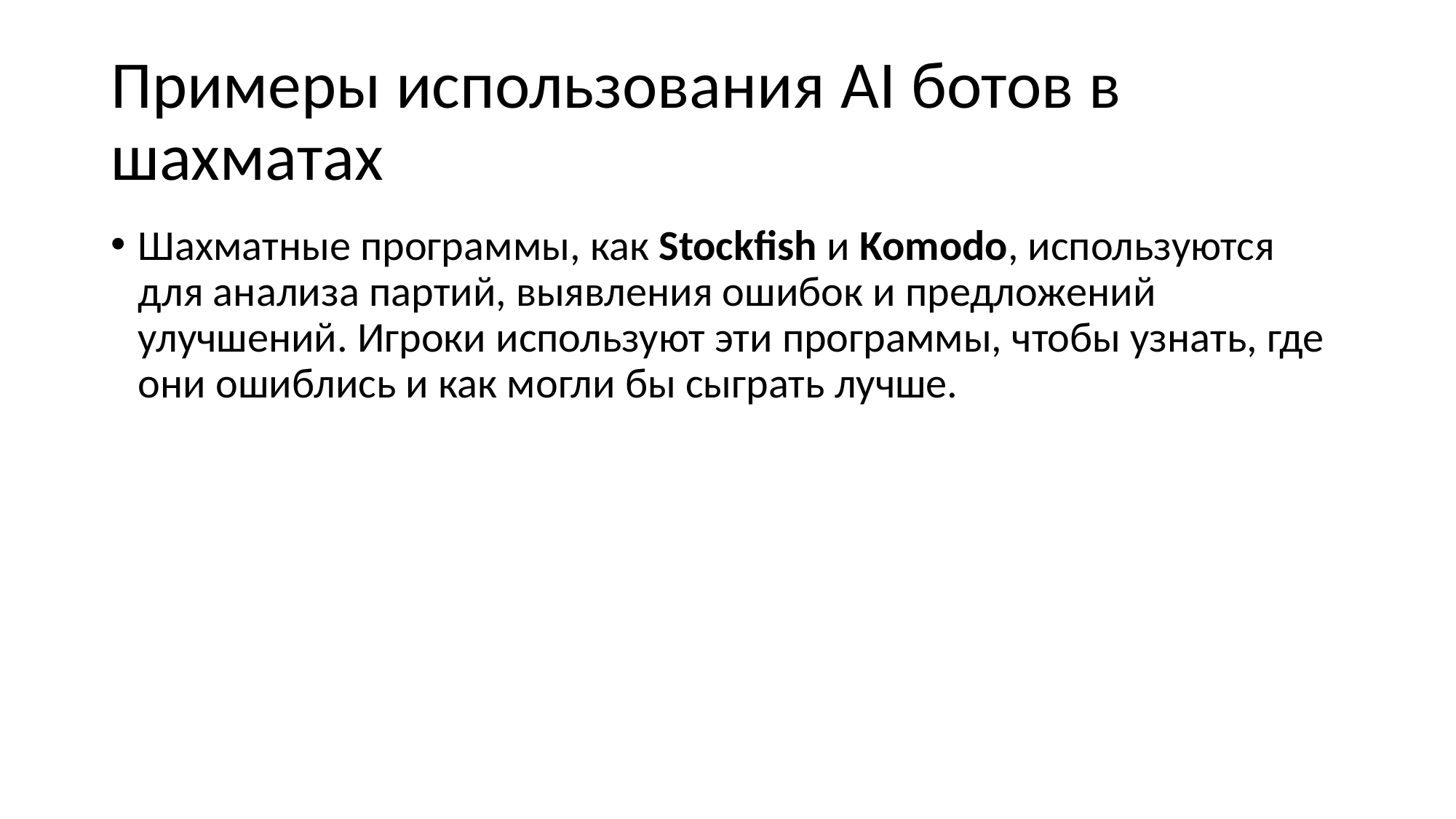

# Примеры использования AI ботов в шахматах
Шахматные программы, как Stockfish и Komodo, используются для анализа партий, выявления ошибок и предложений улучшений. Игроки используют эти программы, чтобы узнать, где они ошиблись и как могли бы сыграть лучше.